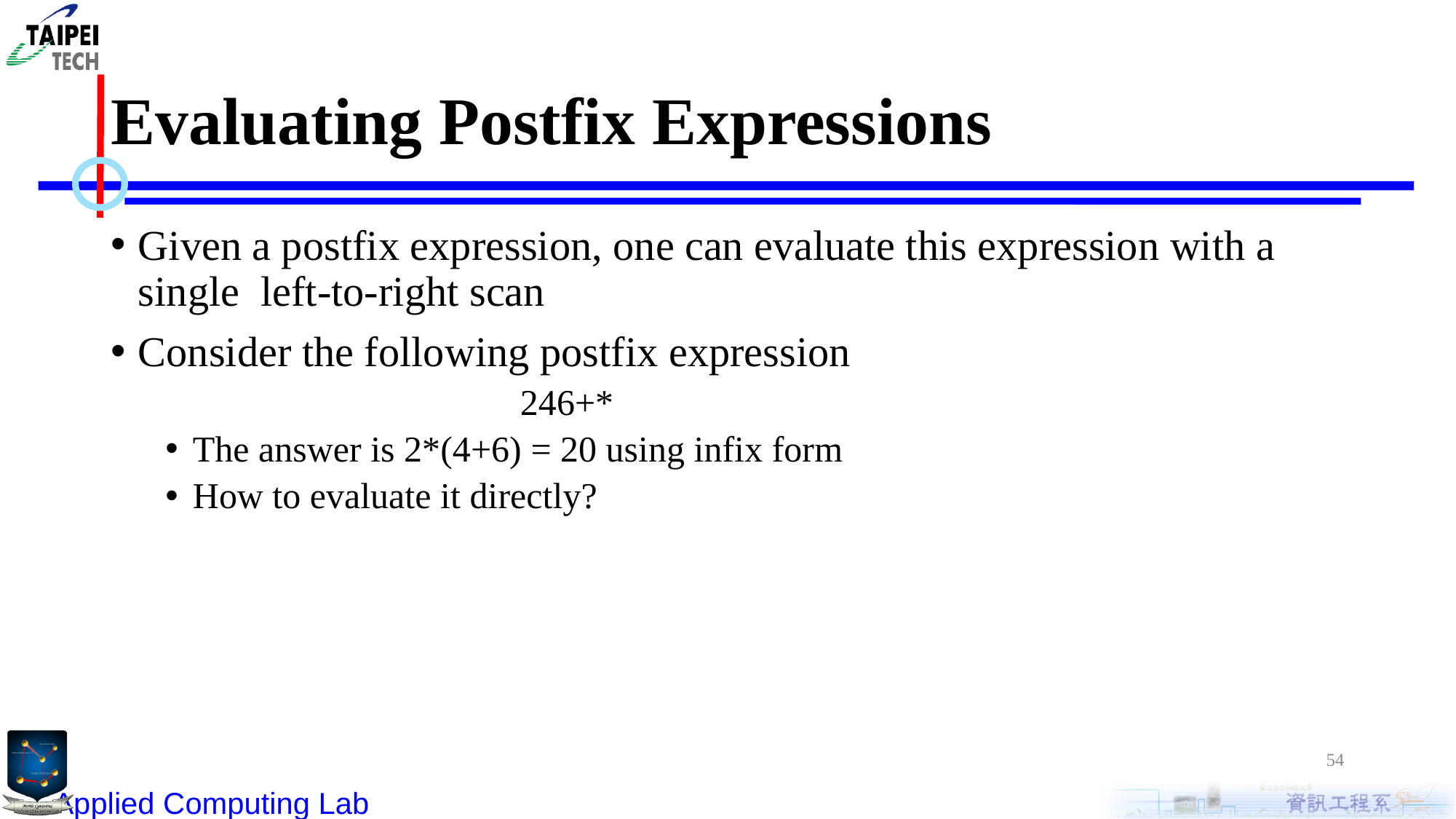

# Evaluating Postfix Expressions
Given a postfix expression, one can evaluate this expression with a single  left-to-right scan
Consider the following postfix expression
				246+*
The answer is 2*(4+6) = 20 using infix form
How to evaluate it directly?

54